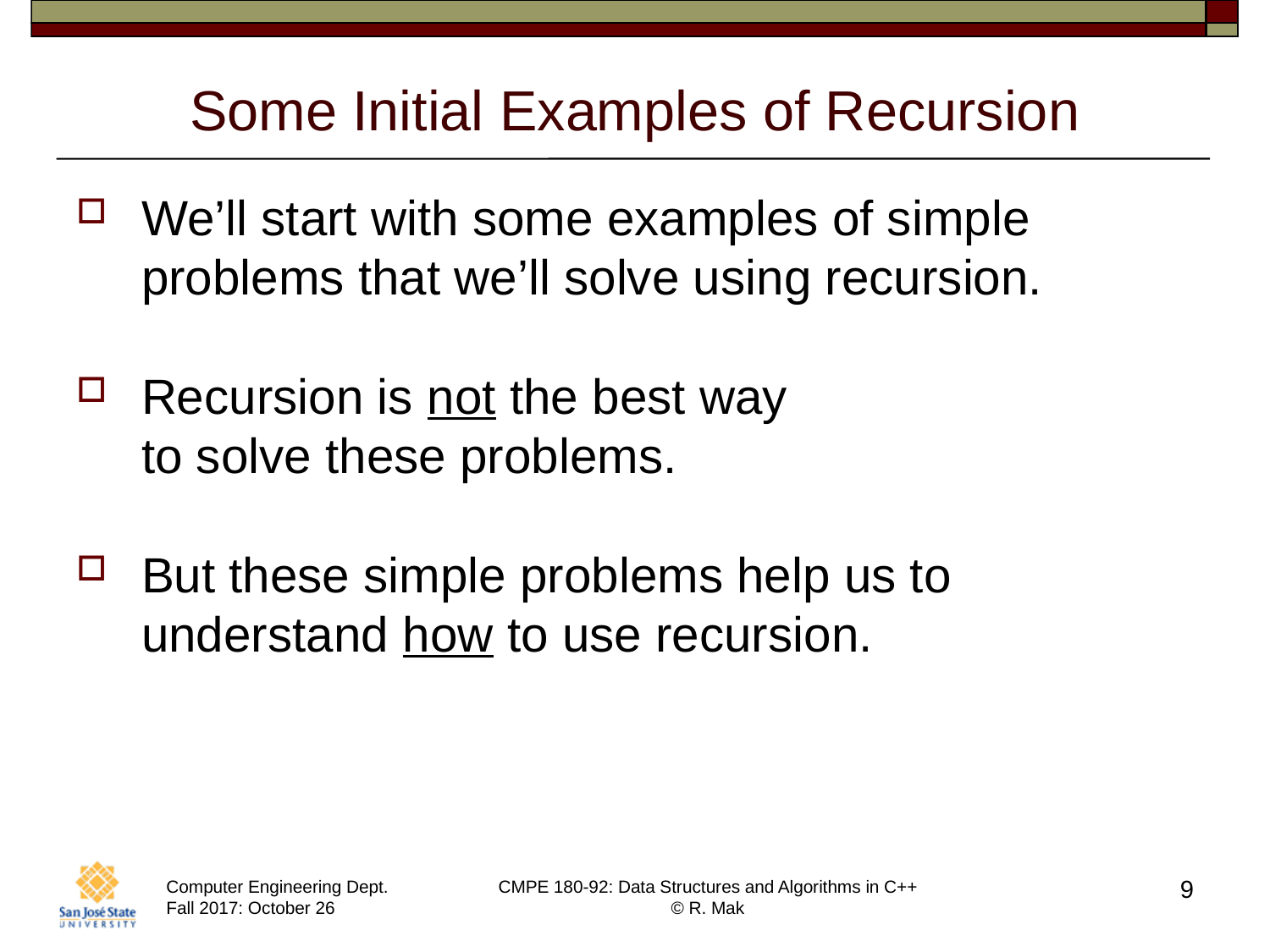

# Some Initial Examples of Recursion
We’ll start with some examples of simple problems that we’ll solve using recursion.

Recursion is not the best way
to solve these problems.

But these simple problems help us to understand how to use recursion.
9